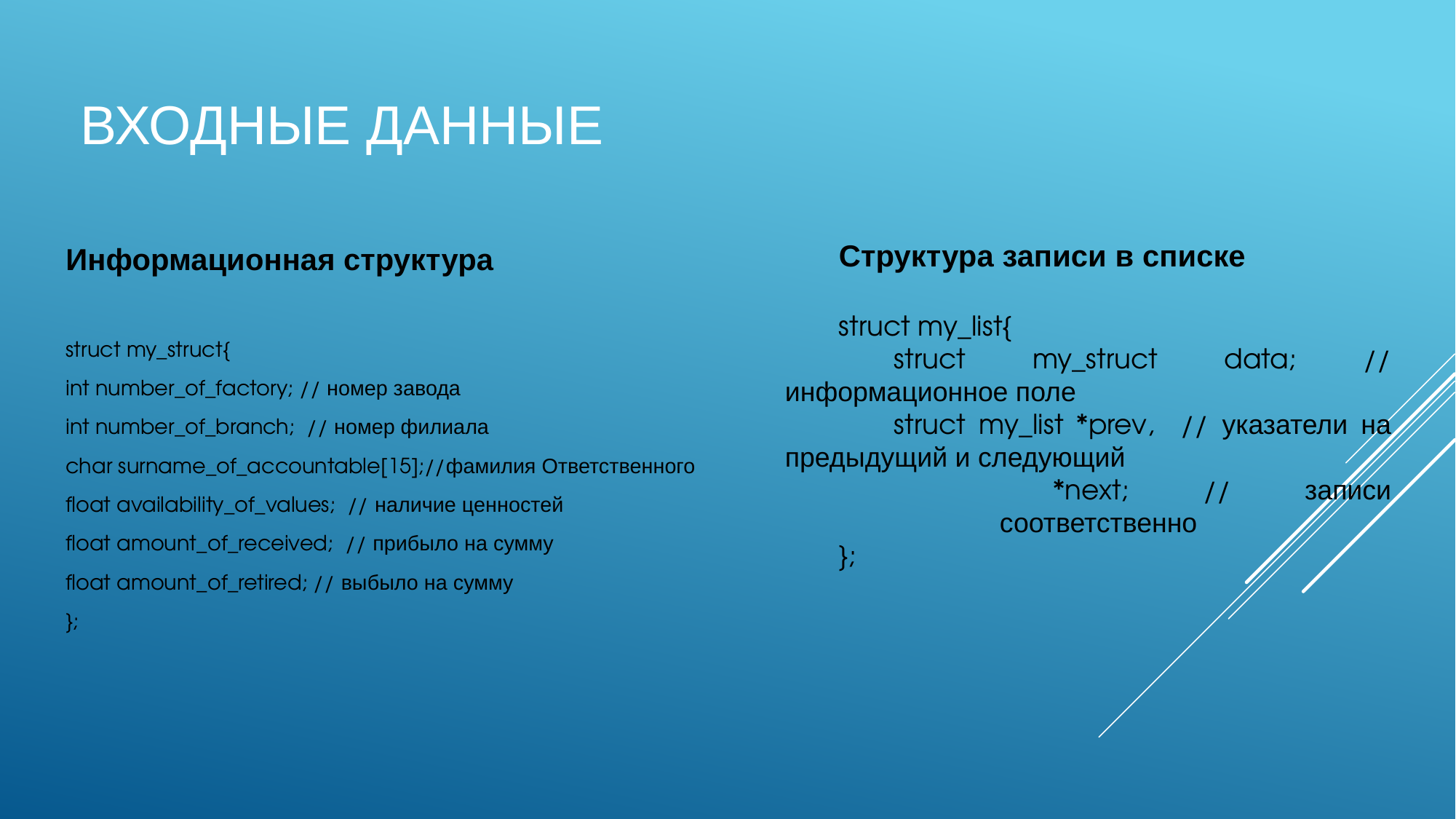

# Входные данные
Информационная структура

struct my_struct{
int number_of_factory; // номер завода
int number_of_branch;  // номер филиала
char surname_of_accountable[15];//фамилия Ответственного
float availability_of_values;  // наличие ценностей
float amount_of_received;  // прибыло на сумму
float amount_of_retired; // выбыло на сумму
};

Структура записи в списке

struct my_list{
	struct my_struct data; // информационное поле
	struct my_list *prev,  // указатели на предыдущий и следующий
*next; // записи соответственно
};